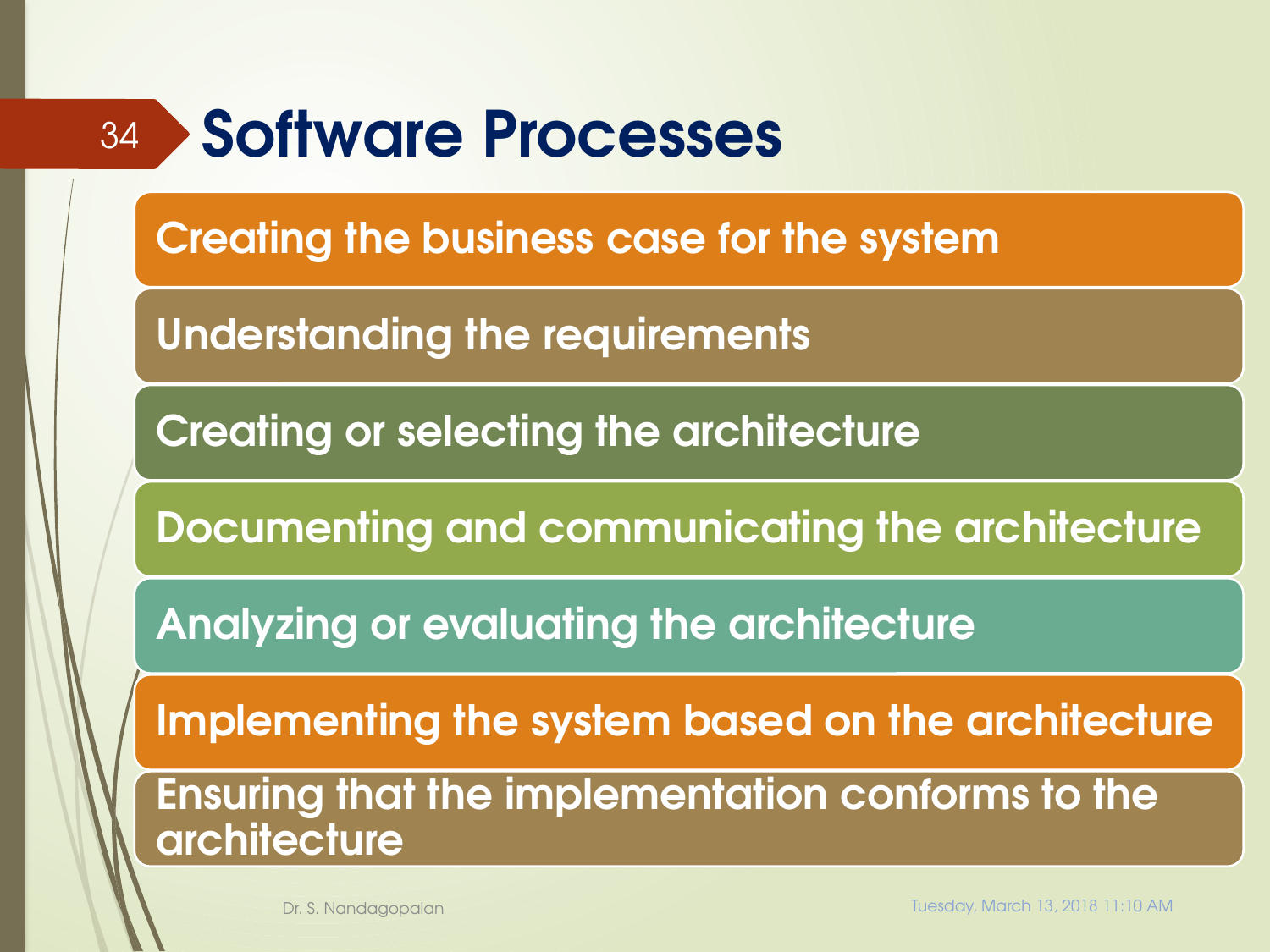

# Software Processes
34
Creating the business case for the system
Understanding the requirements
Creating or selecting the architecture
Documenting and communicating the architecture
Analyzing or evaluating the architecture
Implementing the system based on the architecture
Ensuring that the implementation conforms to the architecture
Tuesday, March 13, 2018 11:10 AM
Dr. S. Nandagopalan